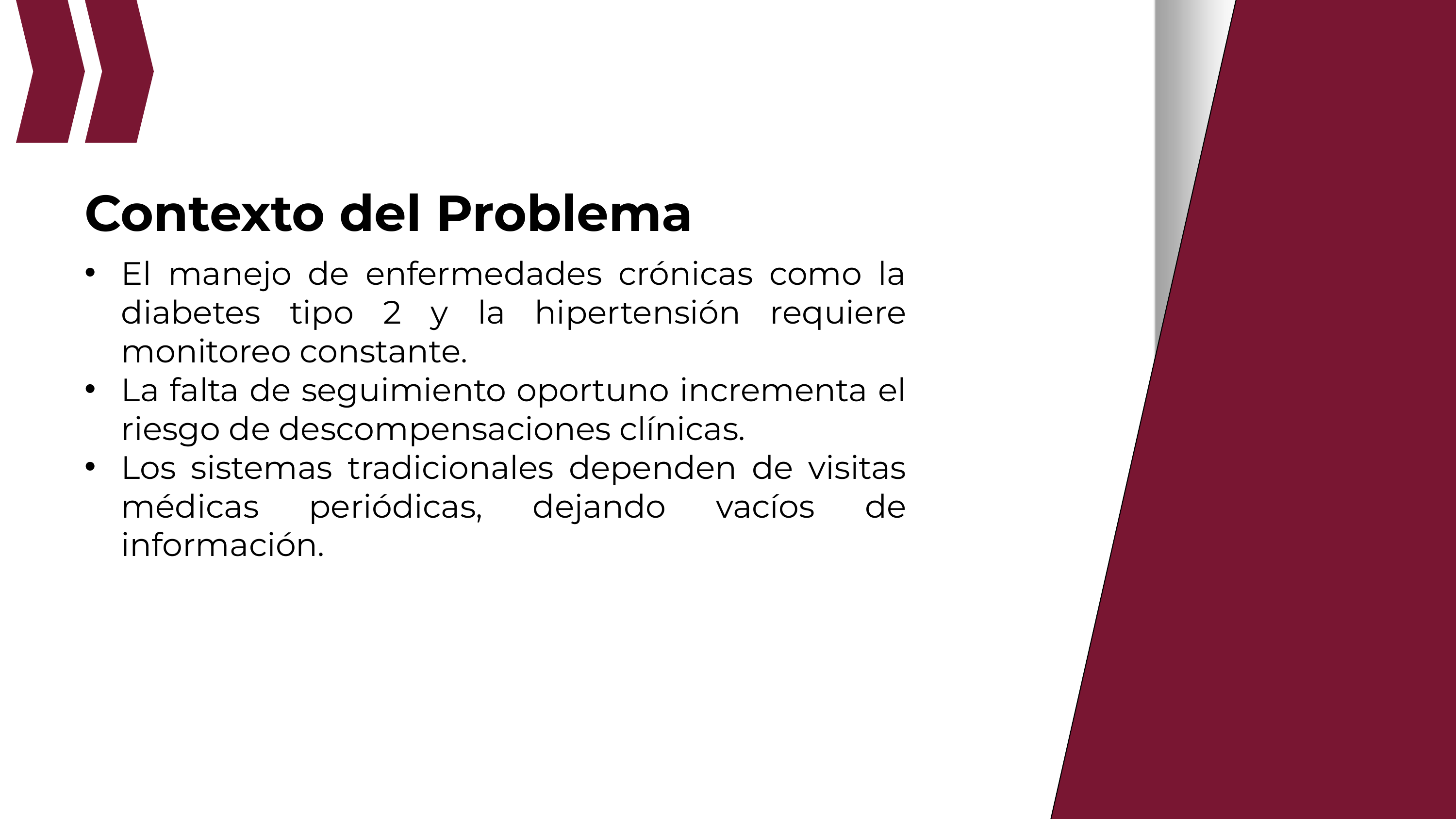

Contexto del Problema
El manejo de enfermedades crónicas como la diabetes tipo 2 y la hipertensión requiere monitoreo constante.
La falta de seguimiento oportuno incrementa el riesgo de descompensaciones clínicas.
Los sistemas tradicionales dependen de visitas médicas periódicas, dejando vacíos de información.